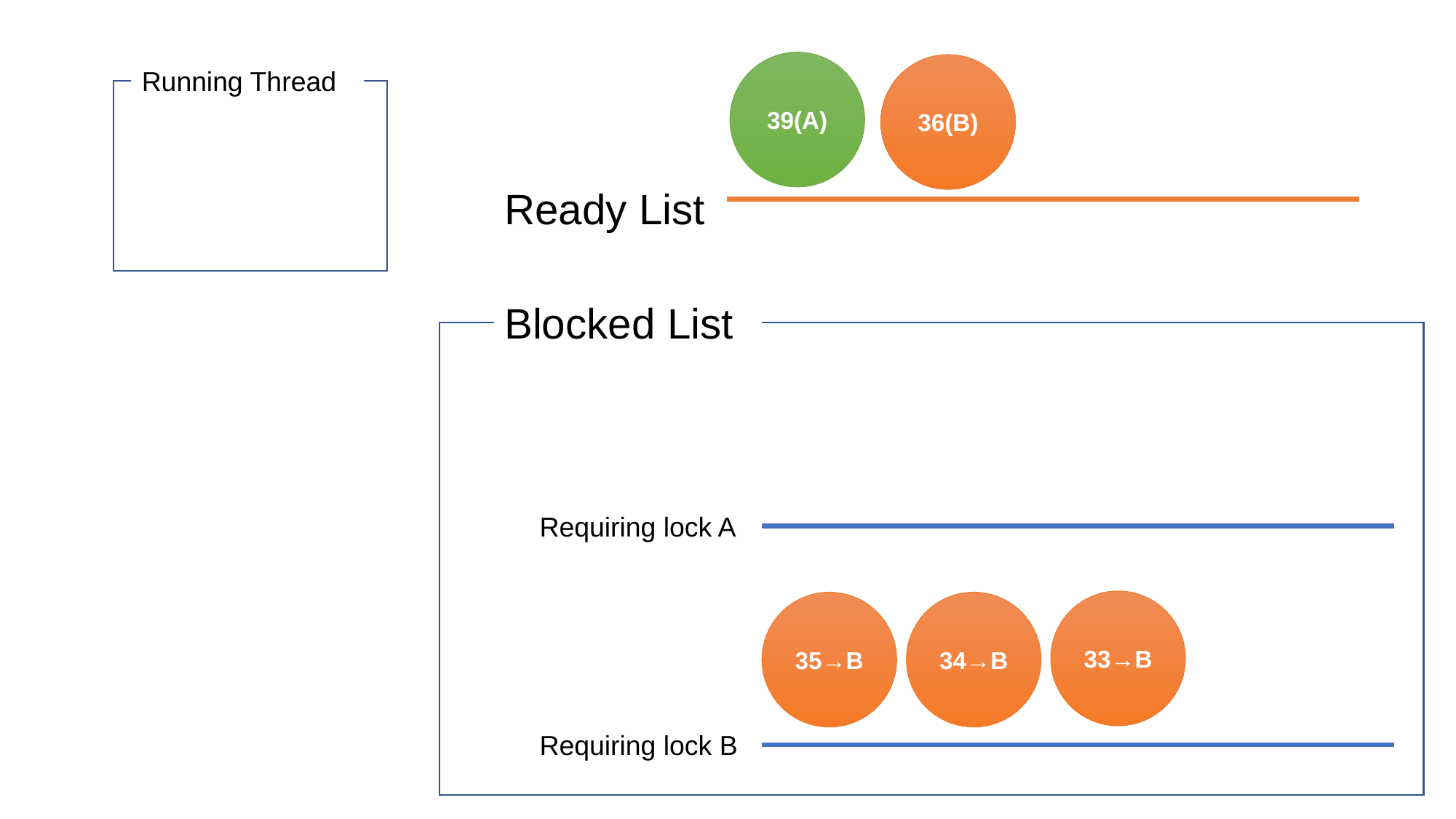

39(A)
36(B)
Running Thread

Ready List
Blocked List

Requiring lock A
33→B
34→B
35→B
Requiring lock B